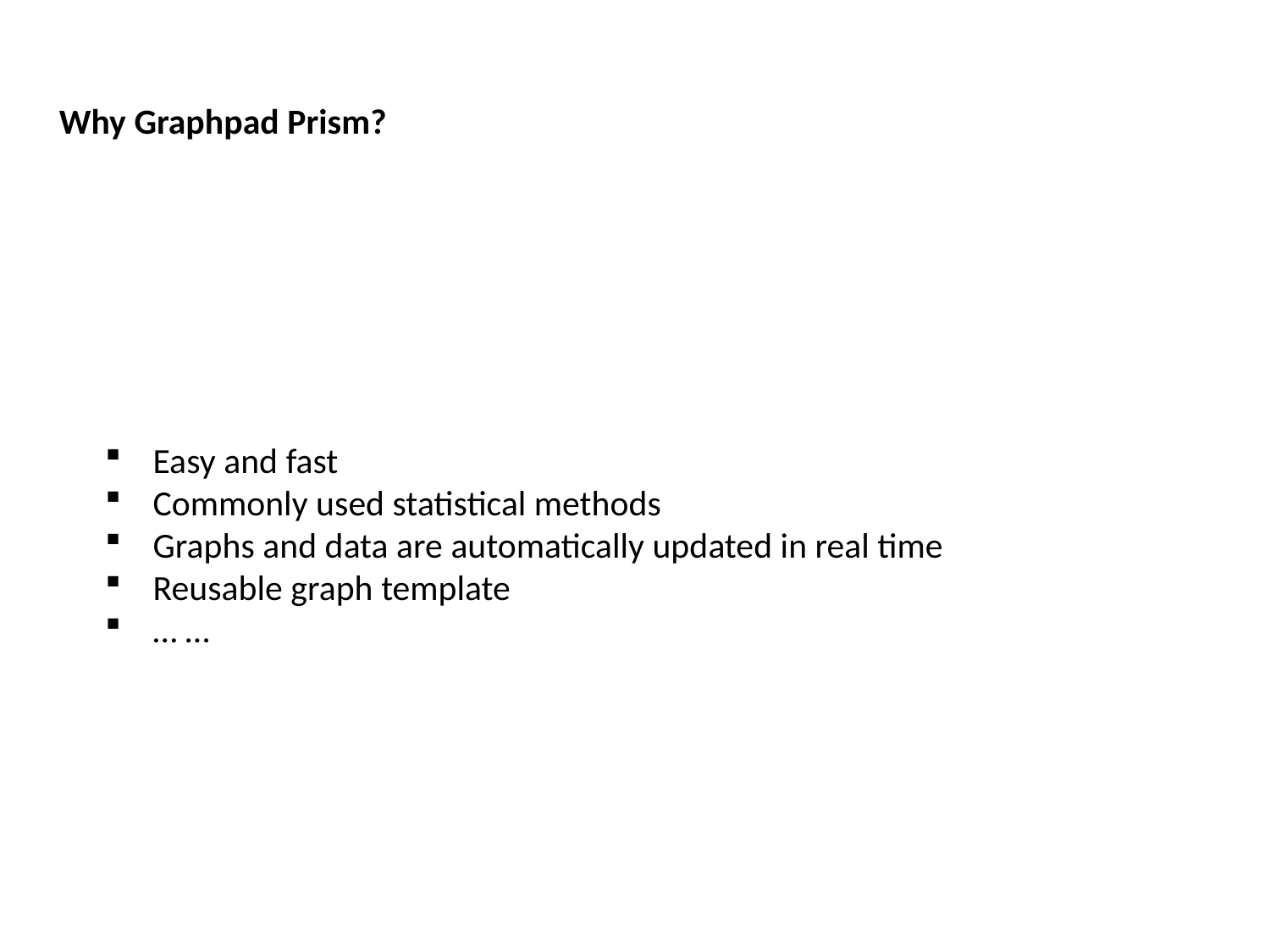

Why Graphpad Prism?
Easy and fast
Commonly used statistical methods
Graphs and data are automatically updated in real time
Reusable graph template
… …